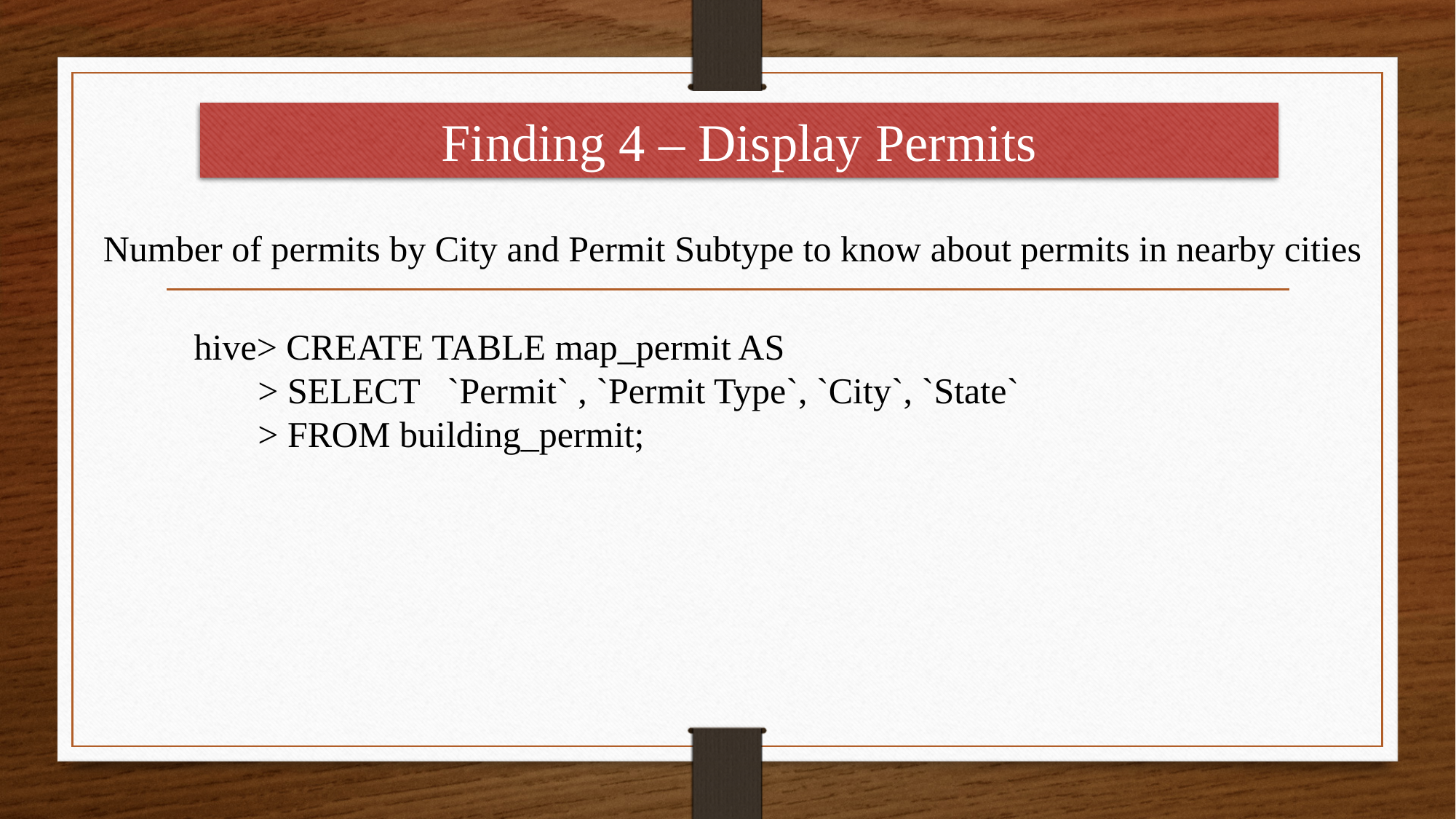

Finding 4 – Display Permits
Number of permits by City and Permit Subtype to know about permits in nearby cities
  hive> CREATE TABLE map_permit AS
         > SELECT   `Permit` , `Permit Type`, `City`, `State`
         > FROM building_permit;